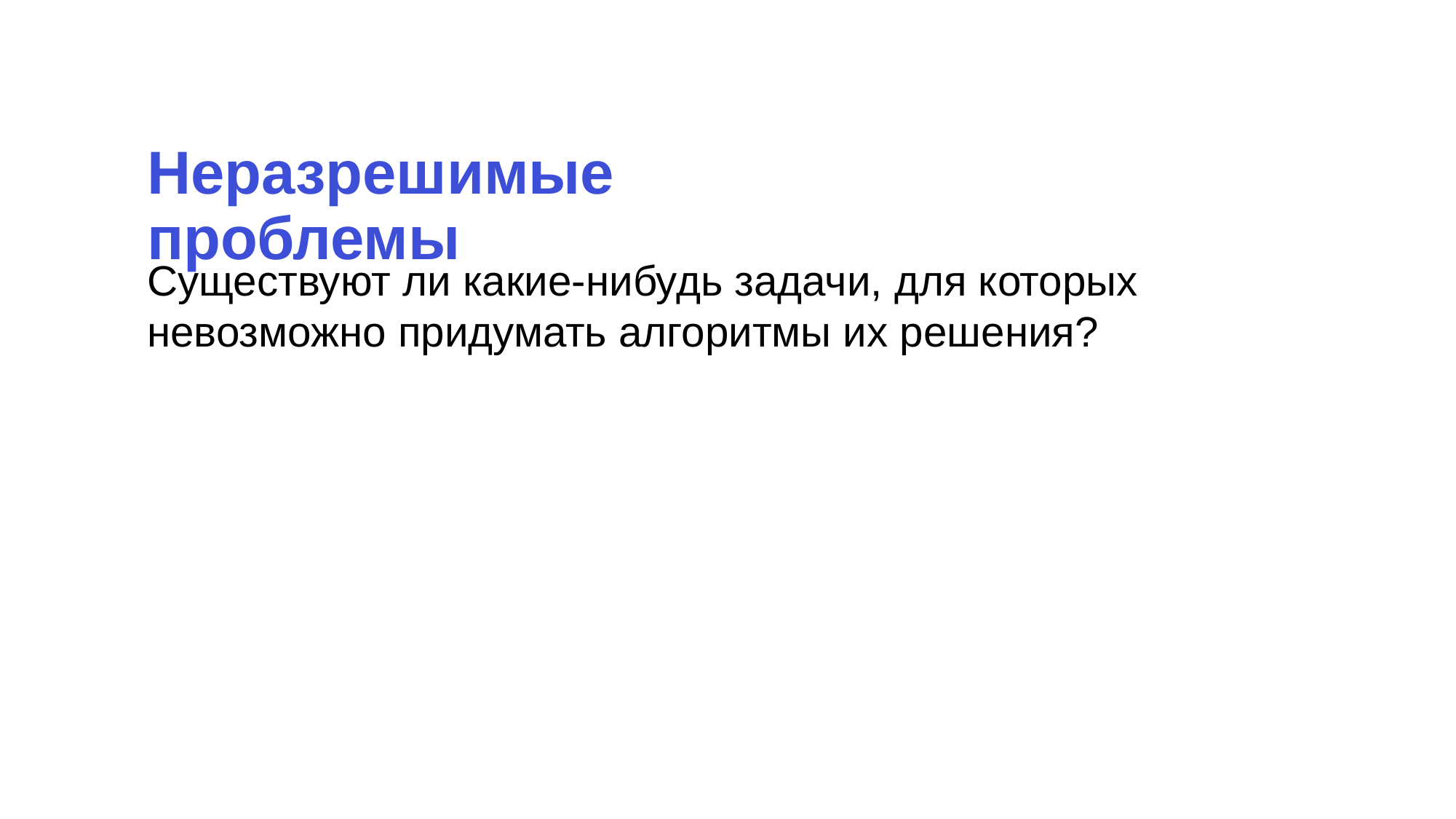

Неразрешимые проблемы

Существуют ли какие-нибудь задачи, для которых  невозможно придумать алгоритмы их решения?